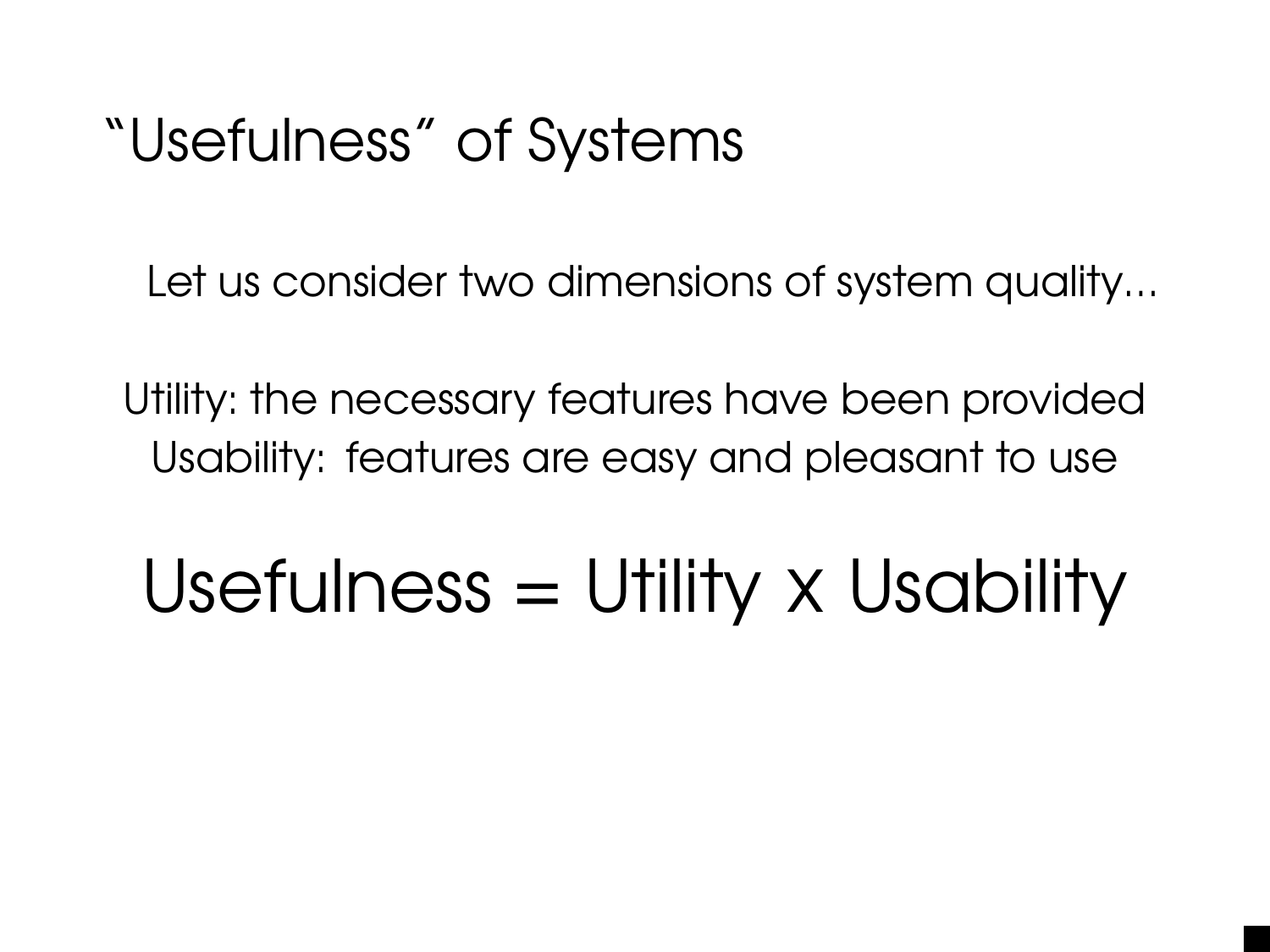

# “Usefulness” of Systems
    Let us consider two dimensions of system quality…

Utility: the necessary features have been provided
Usability:  features are easy and pleasant to use

Usefulness = Utility x Usability